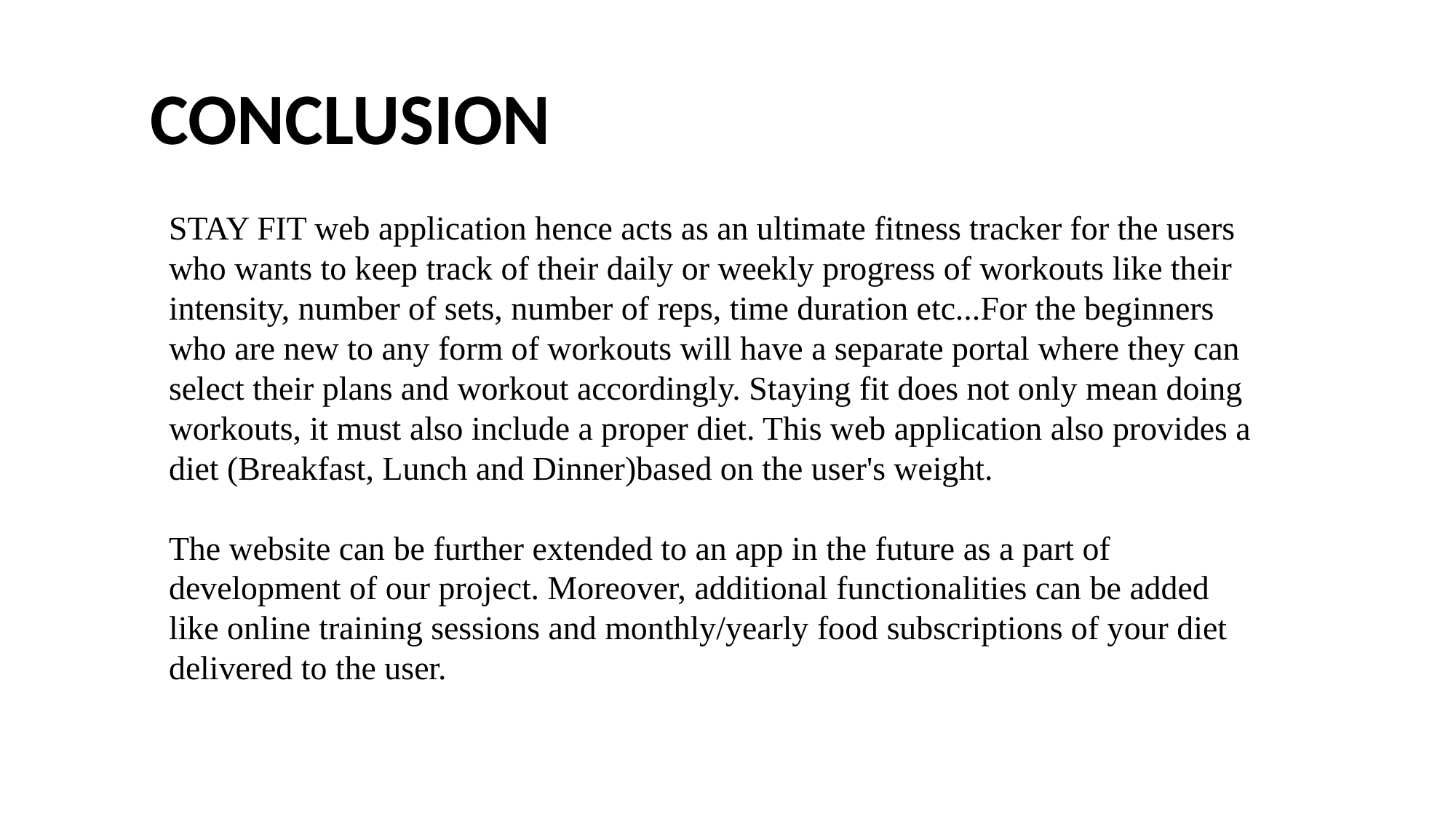

CONCLUSION
STAY FIT web application hence acts as an ultimate fitness tracker for the users who wants to keep track of their daily or weekly progress of workouts like their intensity, number of sets, number of reps, time duration etc...For the beginners who are new to any form of workouts will have a separate portal where they can select their plans and workout accordingly. Staying fit does not only mean doing workouts, it must also include a proper diet. This web application also provides a diet (Breakfast, Lunch and Dinner)based on the user's weight.

The website can be further extended to an app in the future as a part of development of our project. Moreover, additional functionalities can be added like online training sessions and monthly/yearly food subscriptions of your diet delivered to the user.